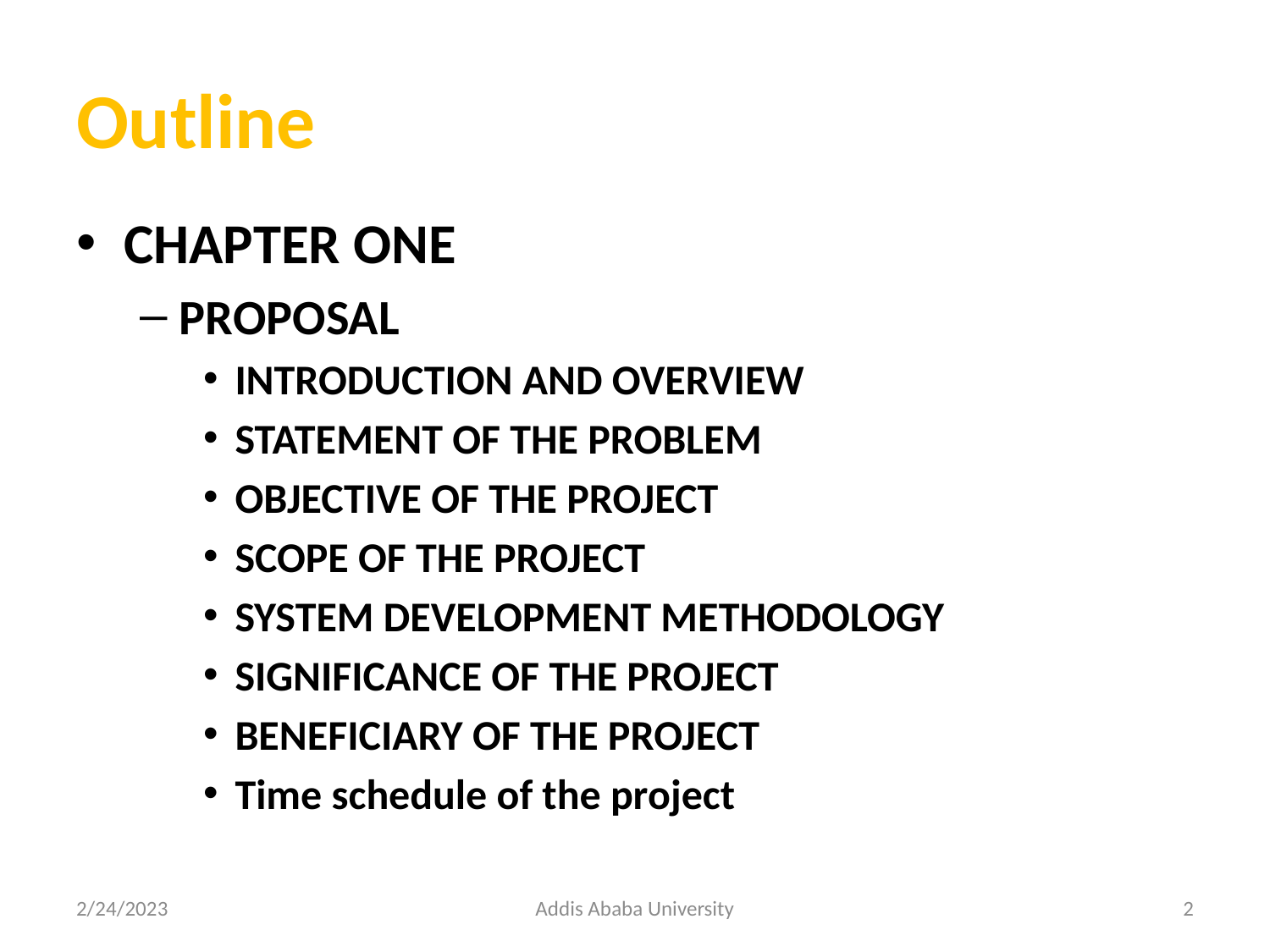

# Outline
CHAPTER ONE
PROPOSAL
INTRODUCTION AND OVERVIEW
STATEMENT OF THE PROBLEM
OBJECTIVE OF THE PROJECT
SCOPE OF THE PROJECT
SYSTEM DEVELOPMENT METHODOLOGY
Significance of the project
BENEFICIARY OF THE PROJECT
Time schedule of the project

2/24/2023
Addis Ababa University
2